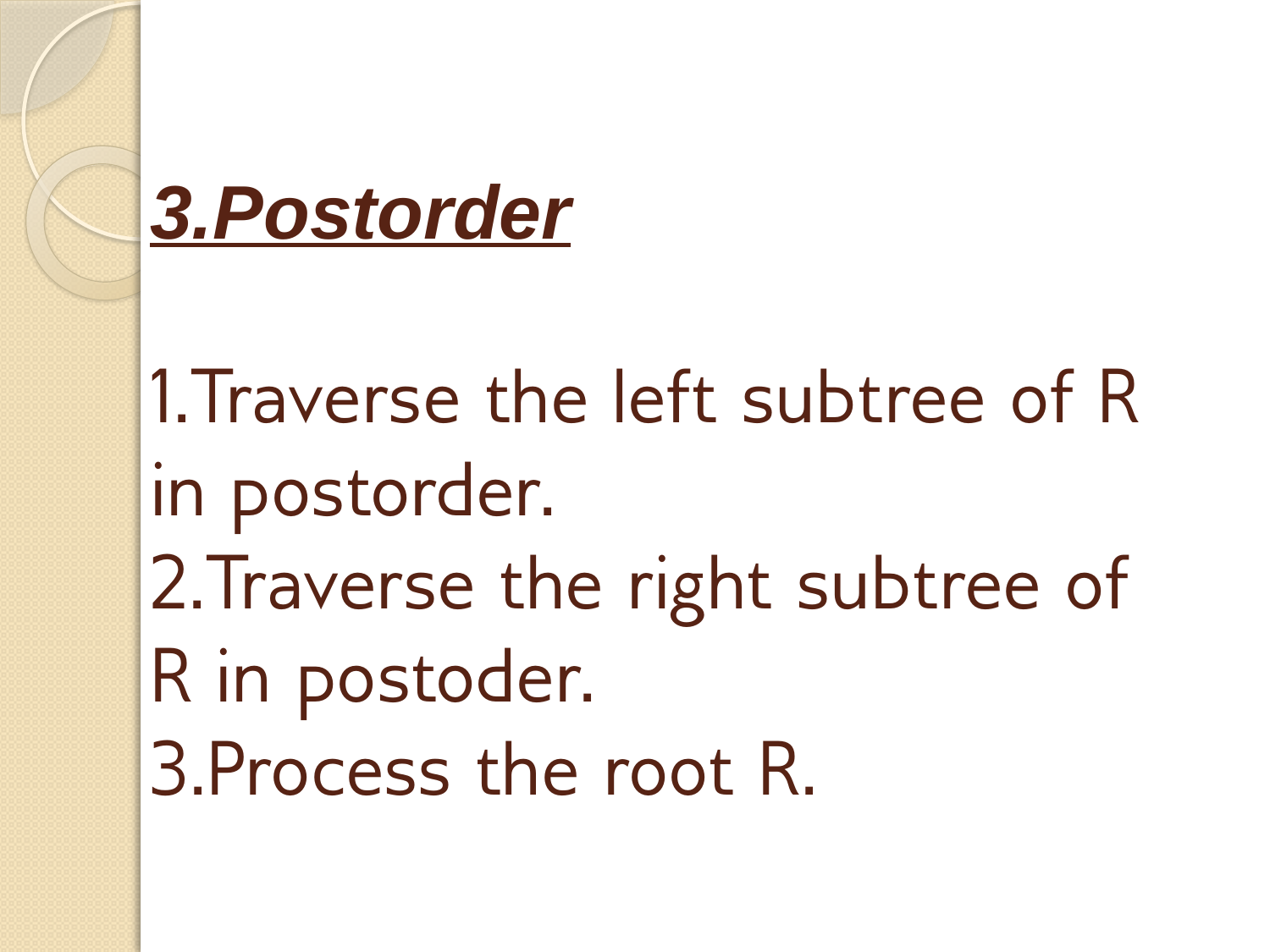

# 3.Postorder 1.Traverse the left subtree of R in postorder. 2.Traverse the right subtree of R in postoder. 3.Process the root R.